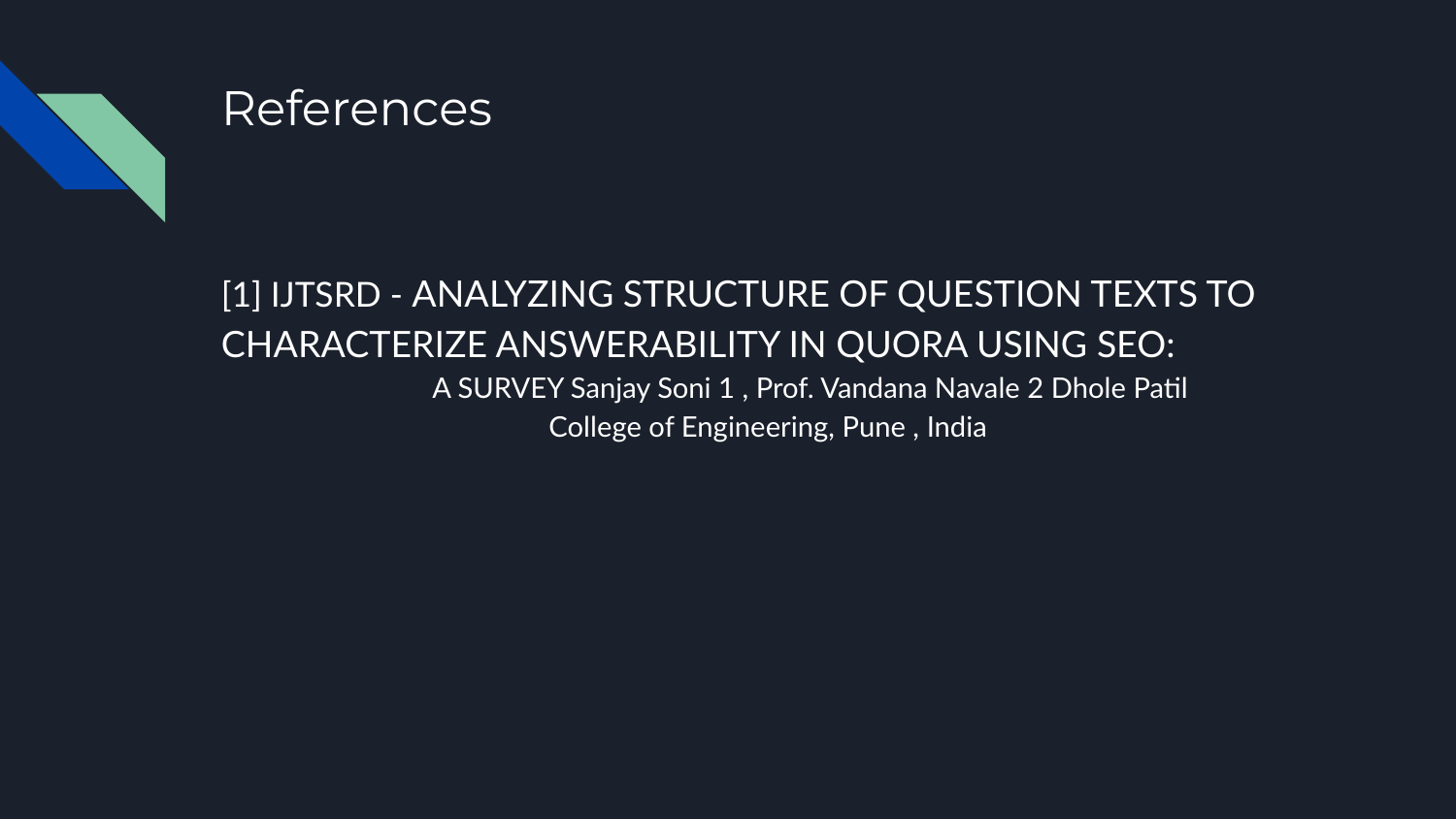

# References
[1] IJTSRD - ANALYZING STRUCTURE OF QUESTION TEXTS TO  CHARACTERIZE ANSWERABILITY IN QUORA USING SEO:
                             A SURVEY Sanjay Soni 1 , Prof. Vandana Navale 2 Dhole Patil
                                             College of Engineering, Pune , India